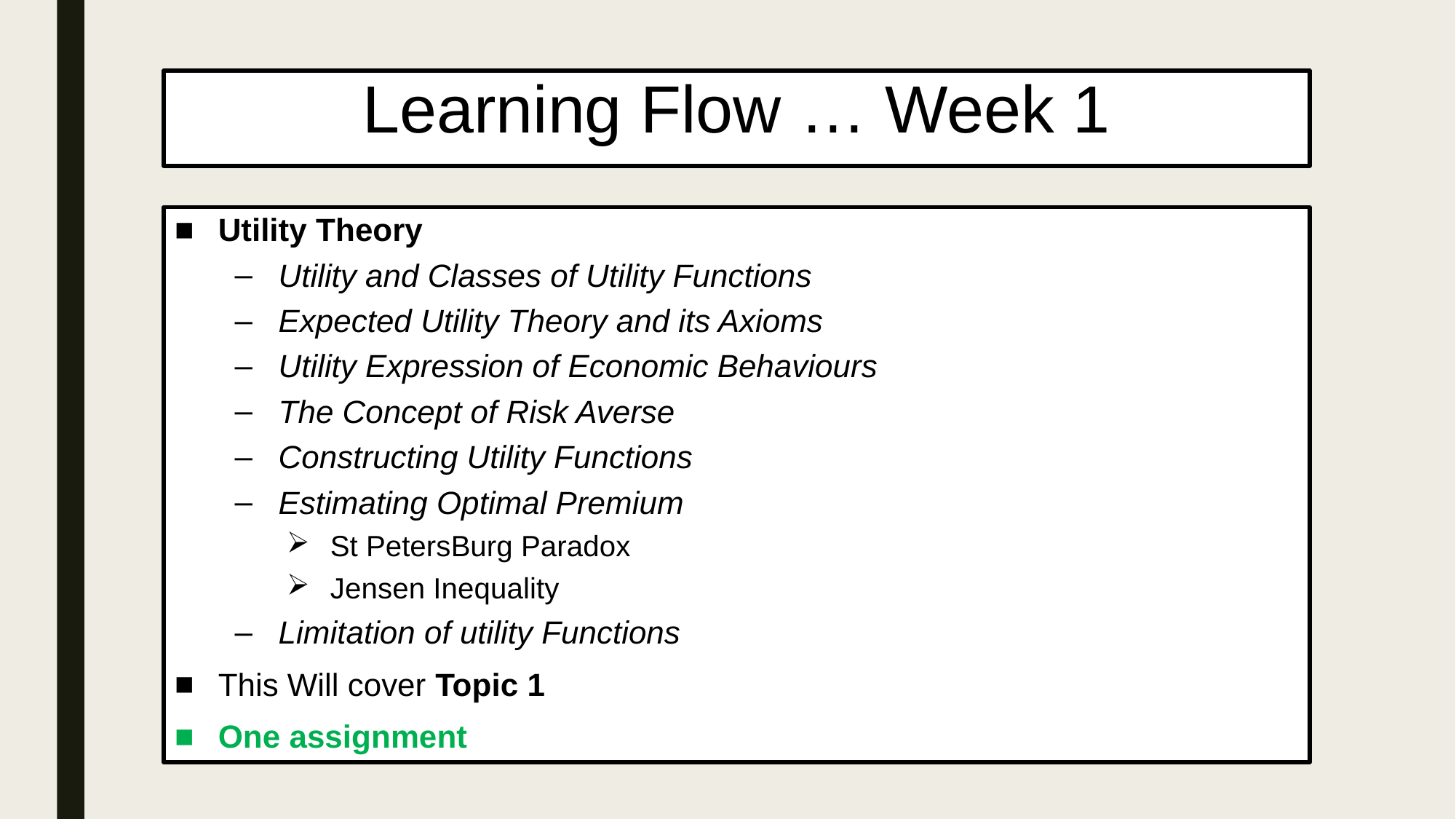

# Learning Flow … Week 1
Utility Theory
Utility and Classes of Utility Functions
Expected Utility Theory and its Axioms
Utility Expression of Economic Behaviours
The Concept of Risk Averse
Constructing Utility Functions
Estimating Optimal Premium
St PetersBurg Paradox
Jensen Inequality
Limitation of utility Functions
This Will cover Topic 1
One assignment